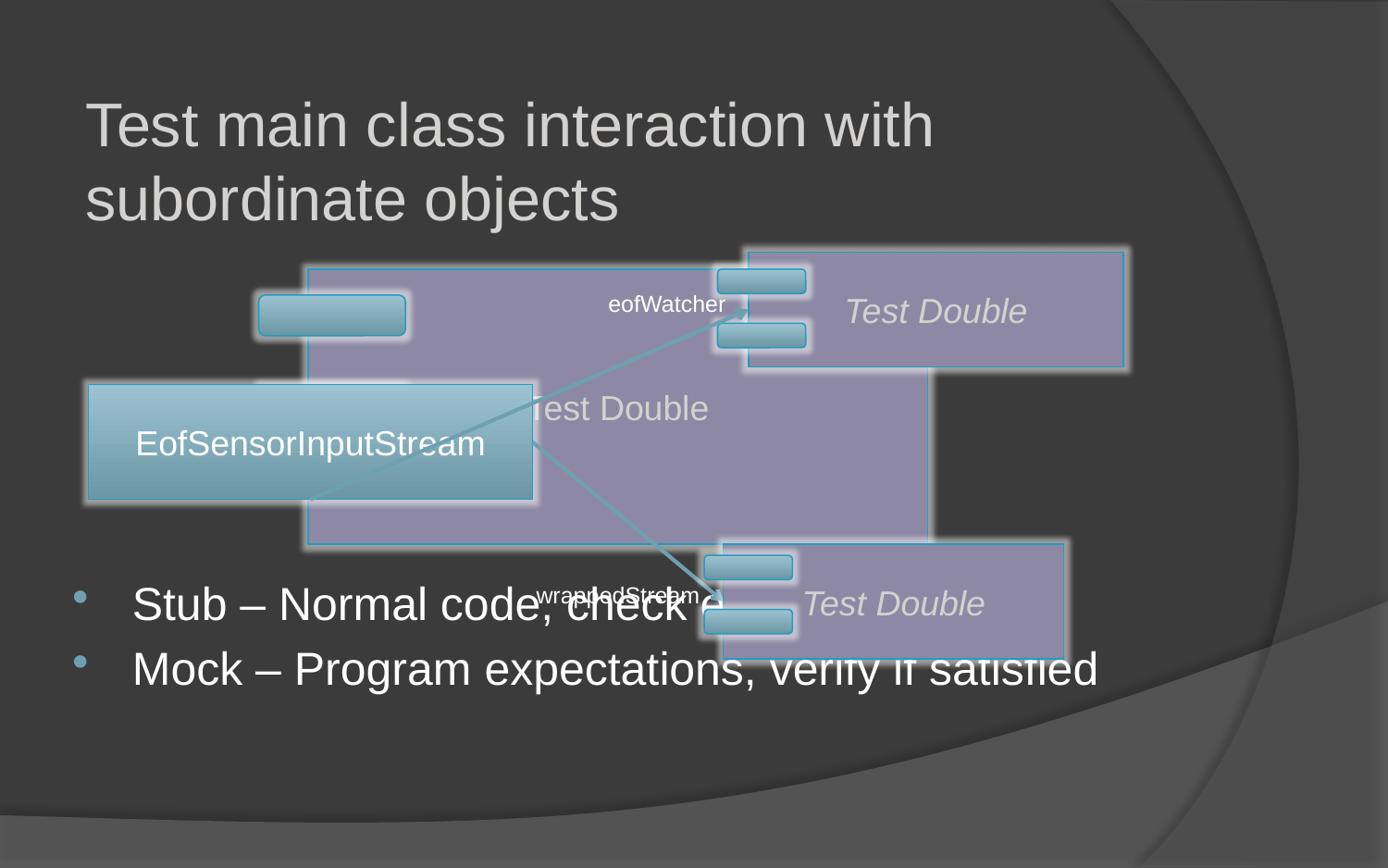

Test main class interaction with subordinate objects
Test Double

Test Double

eofWatcher
EofSensorInputStream
Test Double

wrappedStream
Stub – Normal code, check external behavior
Mock – Program expectations, verify if satisfied